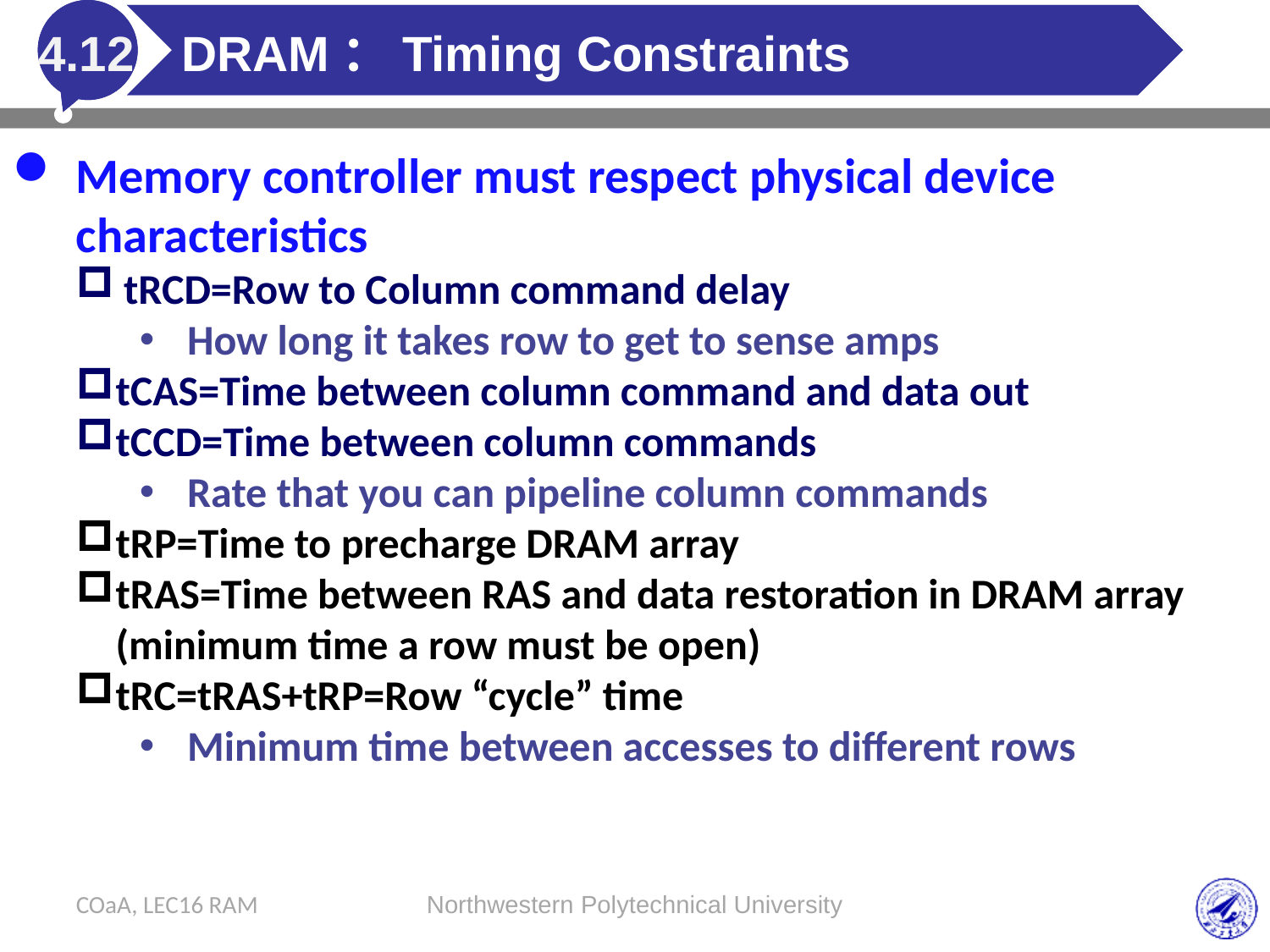

# DRAM：Timing Constraints
4.12
Memory controller must respect physical device characteristics
tRCD=Row to Column command delay
How long it takes row to get to sense amps
tCAS=Time between column command and data out
tCCD=Time between column commands
Rate that you can pipeline column commands
tRP=Time to precharge DRAM array
tRAS=Time between RAS and data restoration in DRAM array (minimum time a row must be open)
tRC=tRAS+tRP=Row “cycle” time
Minimum time between accesses to different rows

COaA, LEC16 RAM
Northwestern Polytechnical University
56